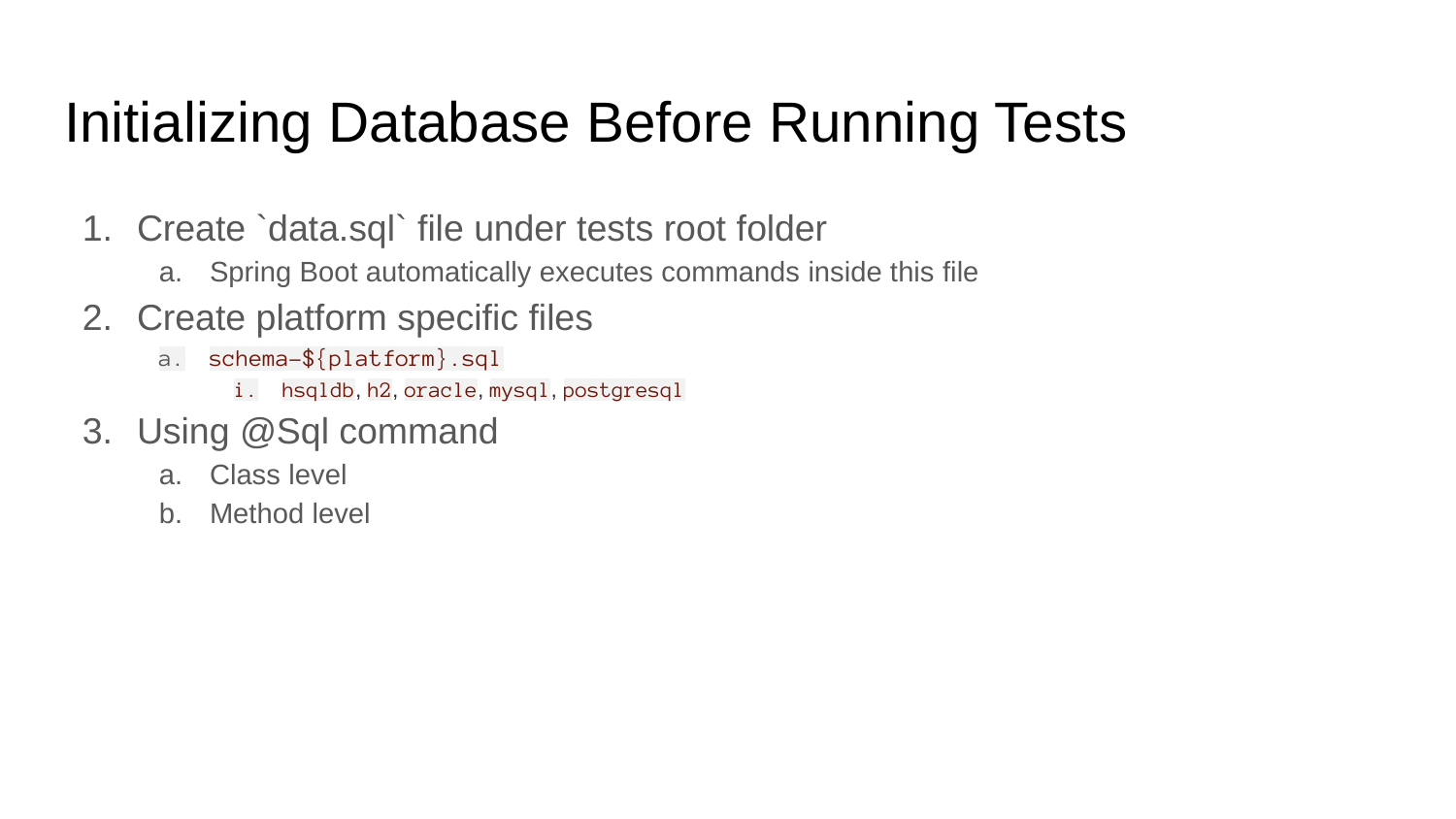

# Initializing Database Before Running Tests
Create `data.sql` file under tests root folder
Spring Boot automatically executes commands inside this file
Create platform specific files
schema-${platform}.sql
hsqldb, h2, oracle, mysql, postgresql
Using @Sql command
Class level
Method level